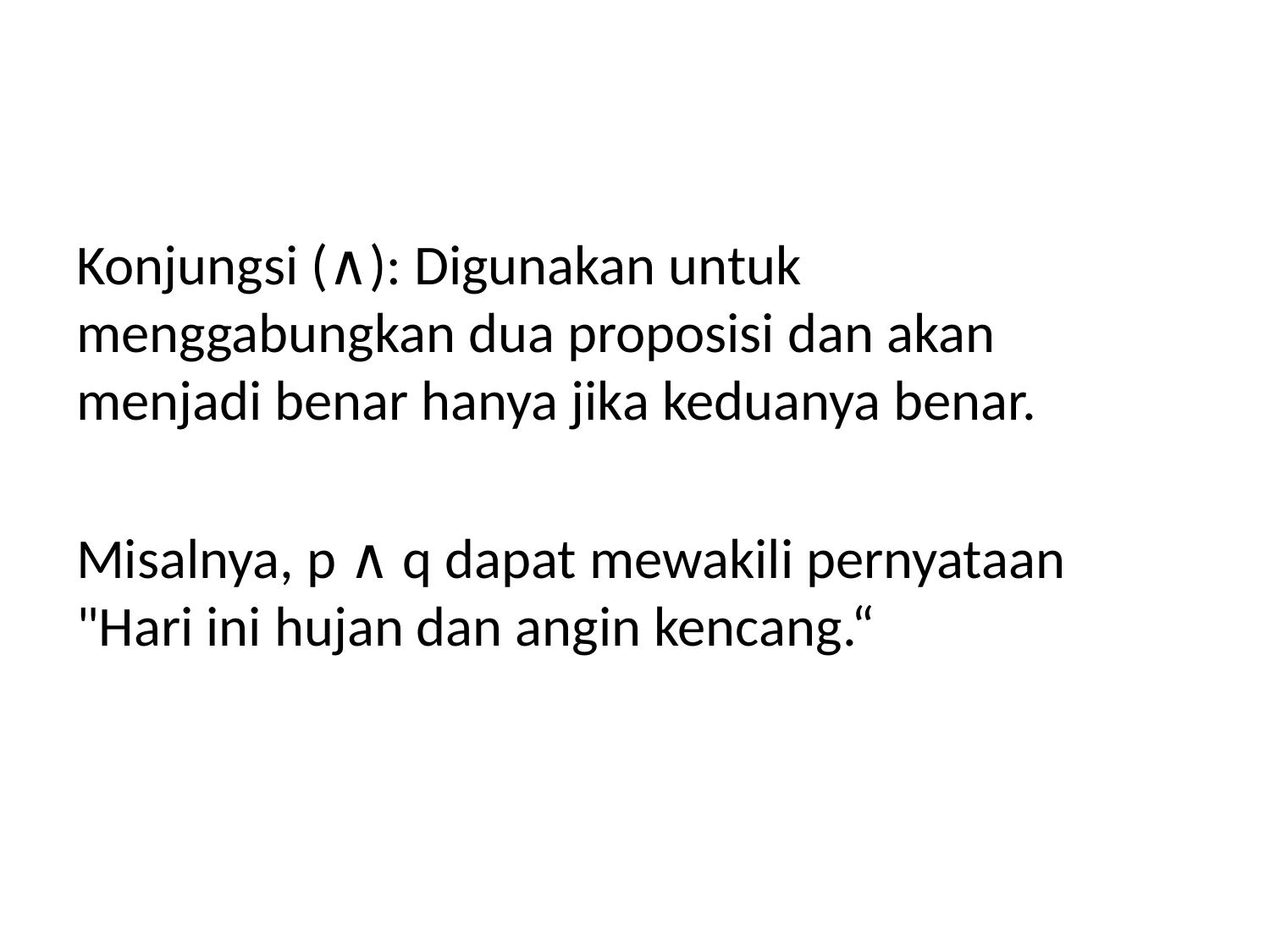

#
Konjungsi (∧): Digunakan untuk menggabungkan dua proposisi dan akan menjadi benar hanya jika keduanya benar.

Misalnya, p ∧ q dapat mewakili pernyataan "Hari ini hujan dan angin kencang.“